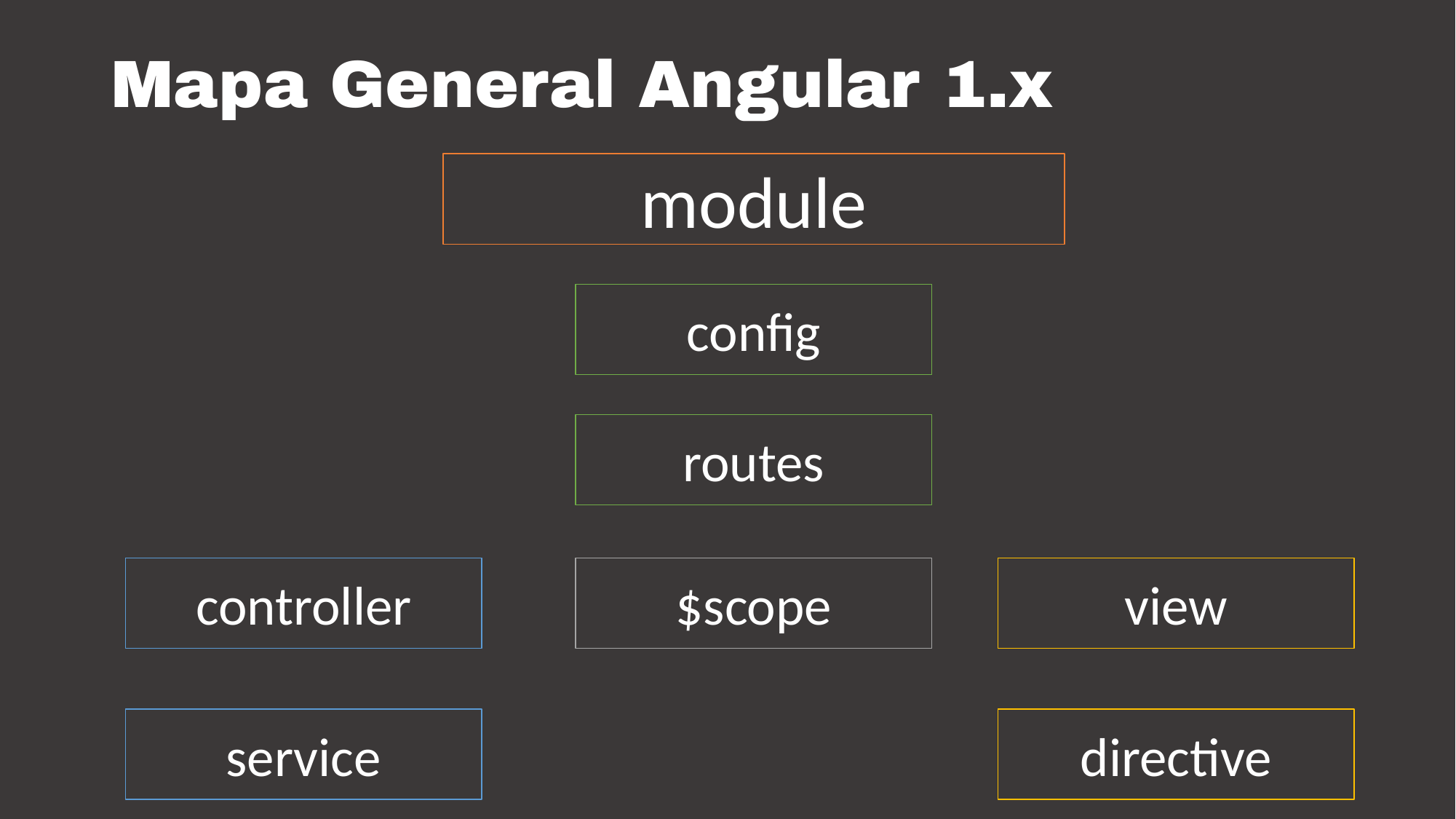

# Mapa General Angular 1.x
module
config
routes
controller
$scope
view
service
directive